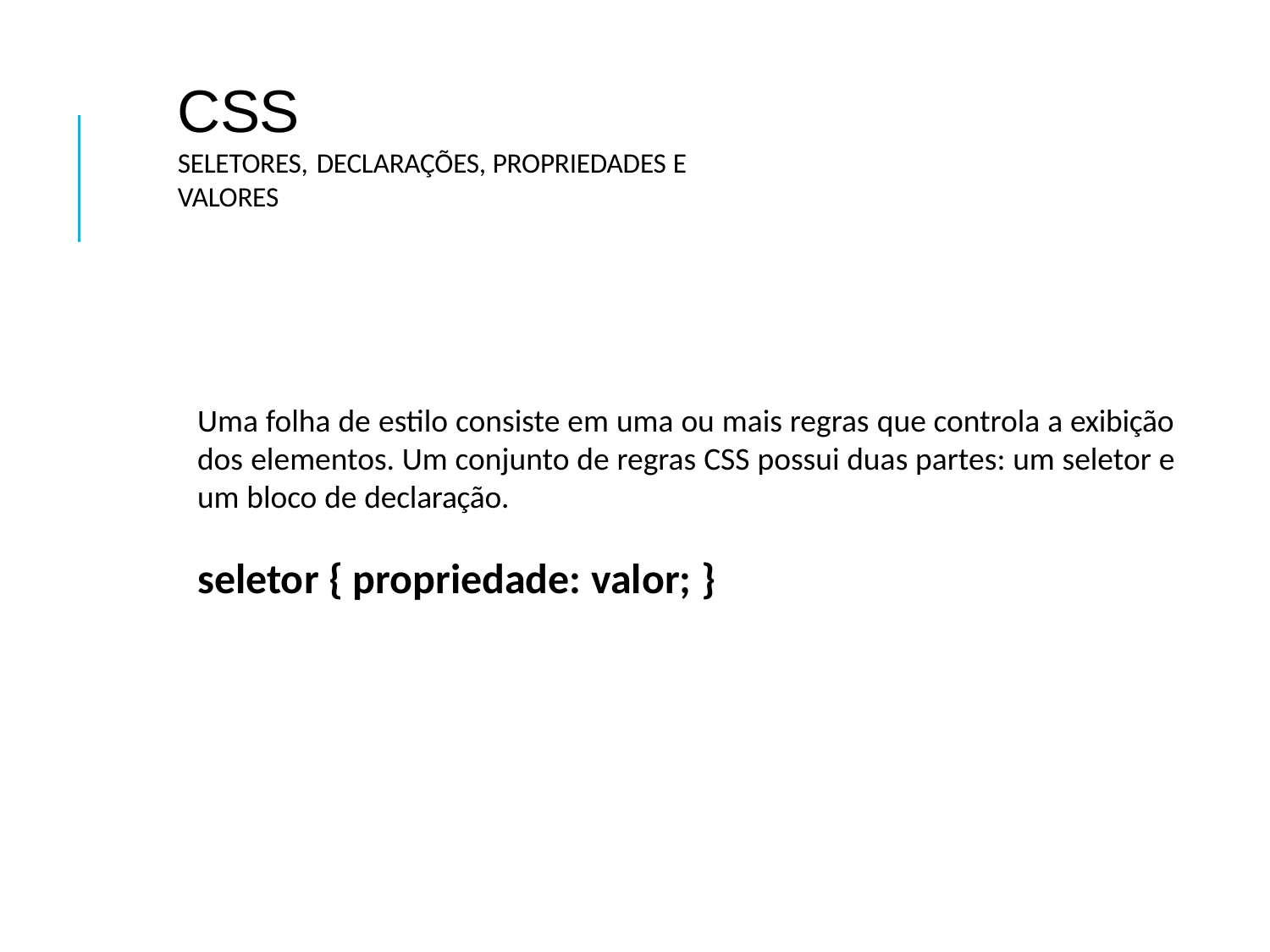

# CSS
Seletores, declarações, propriedades e valores
Uma folha de estilo consiste em uma ou mais regras que controla a exibição dos elementos. Um conjunto de regras CSS possui duas partes: um seletor e um bloco de declaração.

seletor { propriedade: valor; }